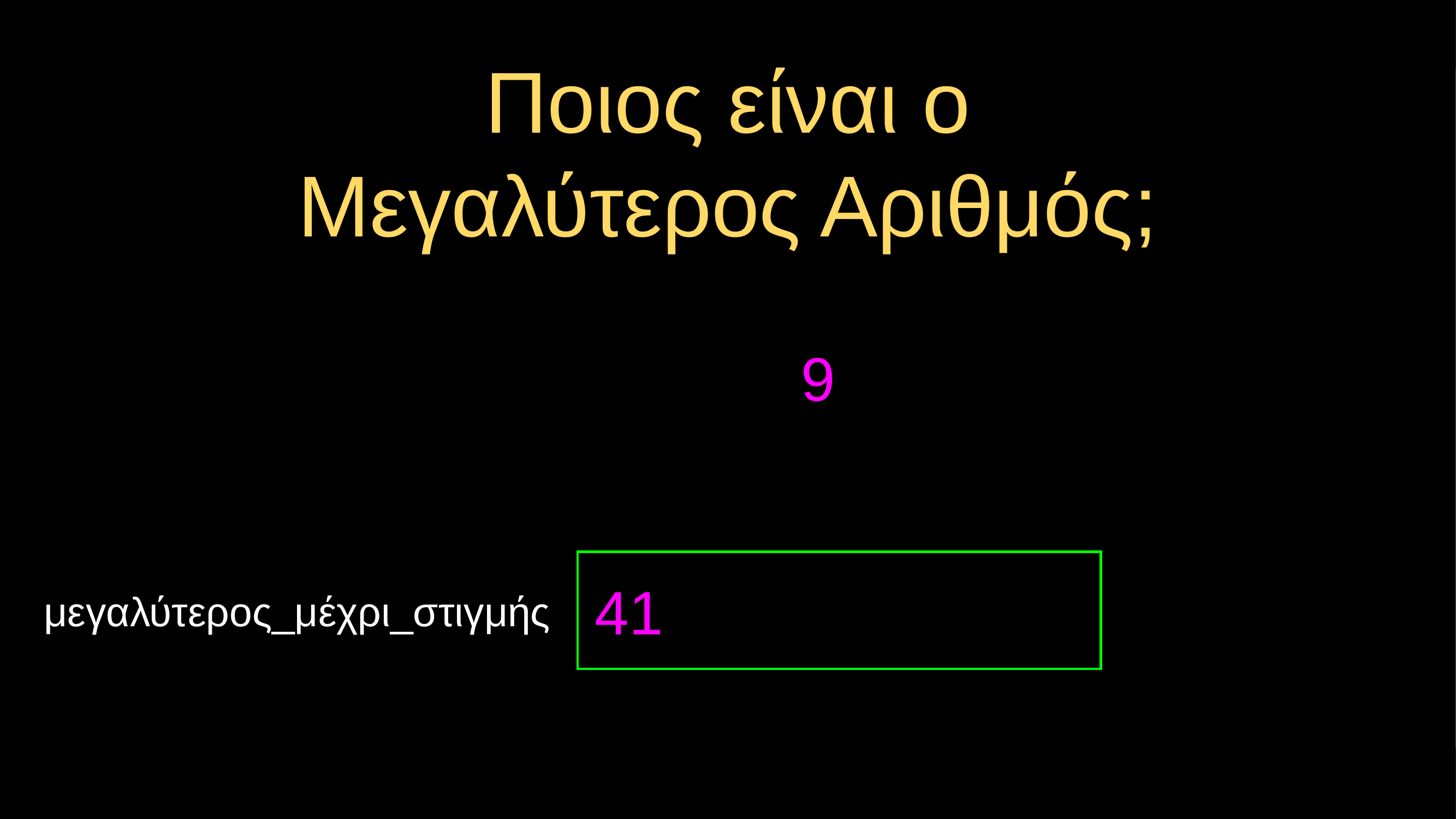

# Ποιος είναι ο Μεγαλύτερος Αριθμός;
9

41
μεγαλύτερος_μέχρι_στιγμής